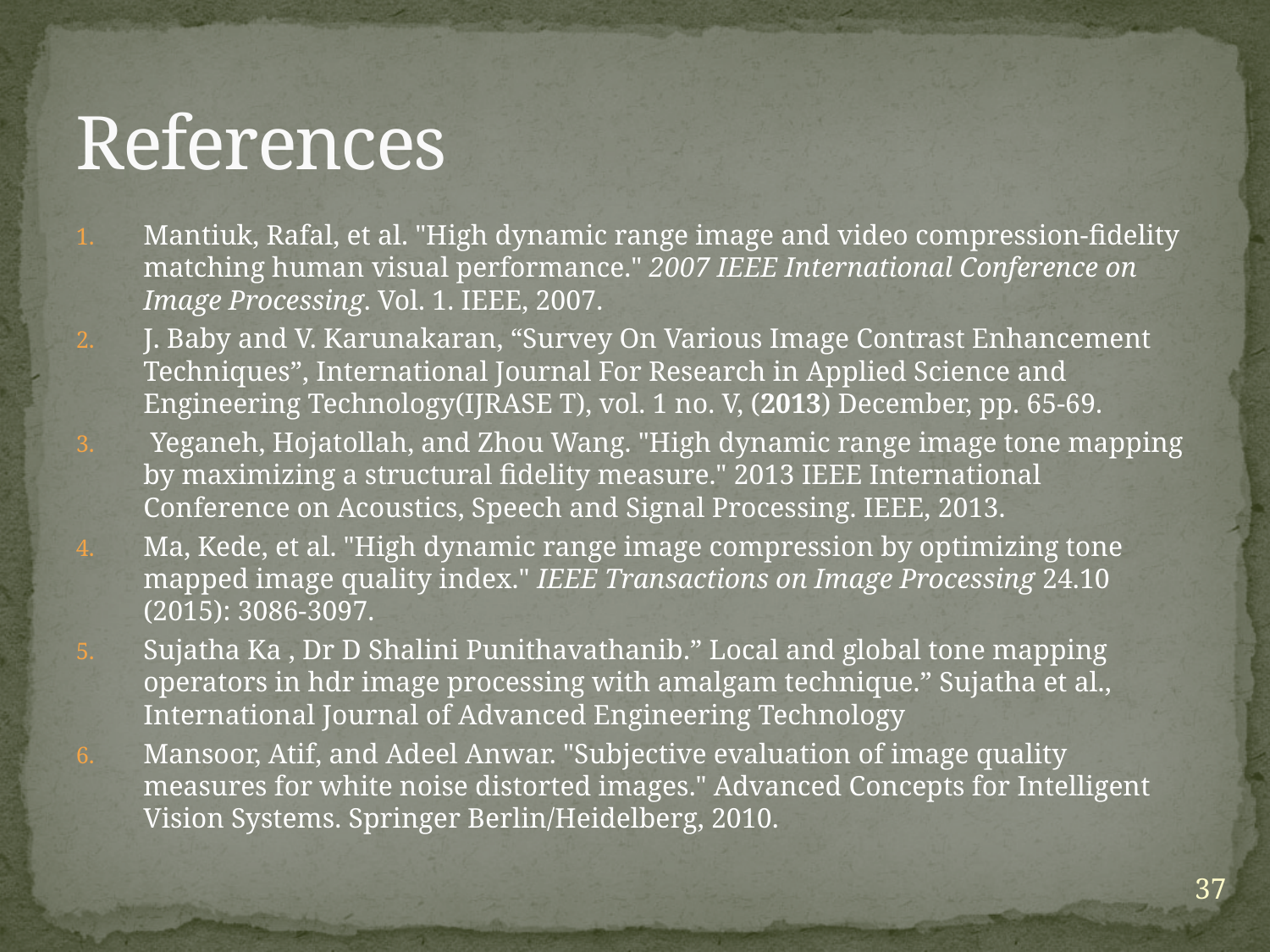

# References
Mantiuk, Rafal, et al. "High dynamic range image and video compression-fidelity matching human visual performance." 2007 IEEE International Conference on Image Processing. Vol. 1. IEEE, 2007.
J. Baby and V. Karunakaran, “Survey On Various Image Contrast Enhancement Techniques”, International Journal For Research in Applied Science and Engineering Technology(IJRASE T), vol. 1 no. V, (2013) December, pp. 65-69.
 Yeganeh, Hojatollah, and Zhou Wang. "High dynamic range image tone mapping by maximizing a structural fidelity measure." 2013 IEEE International Conference on Acoustics, Speech and Signal Processing. IEEE, 2013.
Ma, Kede, et al. "High dynamic range image compression by optimizing tone mapped image quality index." IEEE Transactions on Image Processing 24.10 (2015): 3086-3097.
Sujatha Ka , Dr D Shalini Punithavathanib.” Local and global tone mapping operators in hdr image processing with amalgam technique.” Sujatha et al., International Journal of Advanced Engineering Technology
Mansoor, Atif, and Adeel Anwar. "Subjective evaluation of image quality measures for white noise distorted images." Advanced Concepts for Intelligent Vision Systems. Springer Berlin/Heidelberg, 2010.

37